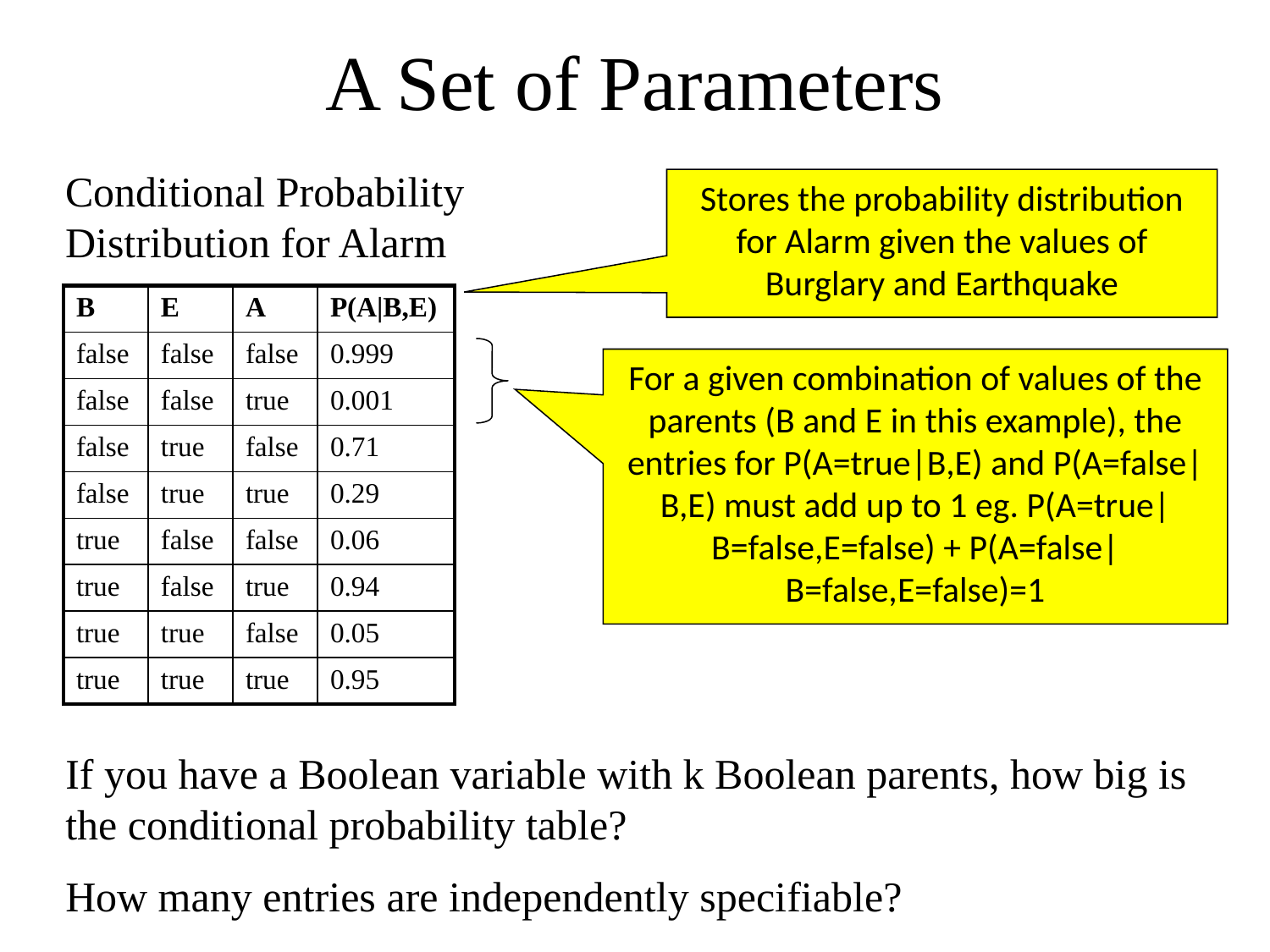

# A Set of Parameters
Conditional Probability Distribution for Alarm
Stores the probability distribution for Alarm given the values of Burglary and Earthquake
| B | E | A | P(A|B,E) |
| --- | --- | --- | --- |
| false | false | false | 0.999 |
| false | false | true | 0.001 |
| false | true | false | 0.71 |
| false | true | true | 0.29 |
| true | false | false | 0.06 |
| true | false | true | 0.94 |
| true | true | false | 0.05 |
| true | true | true | 0.95 |

For a given combination of values of the parents (B and E in this example), the entries for P(A=true|B,E) and P(A=false|B,E) must add up to 1 eg. P(A=true|B=false,E=false) + P(A=false|B=false,E=false)=1
If you have a Boolean variable with k Boolean parents, how big is the conditional probability table?
How many entries are independently specifiable?